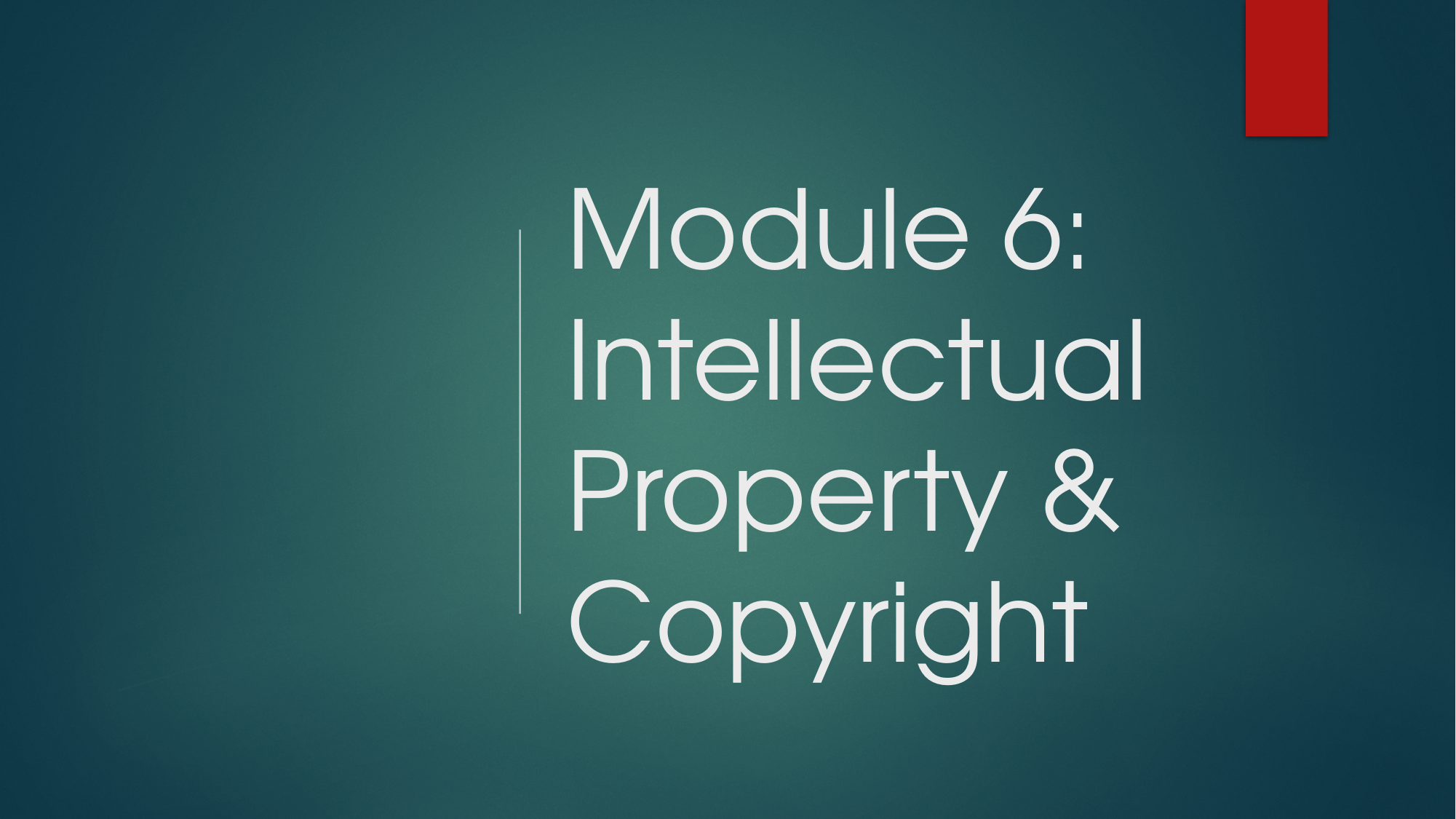

# Module 6: Intellectual Property & Copyright